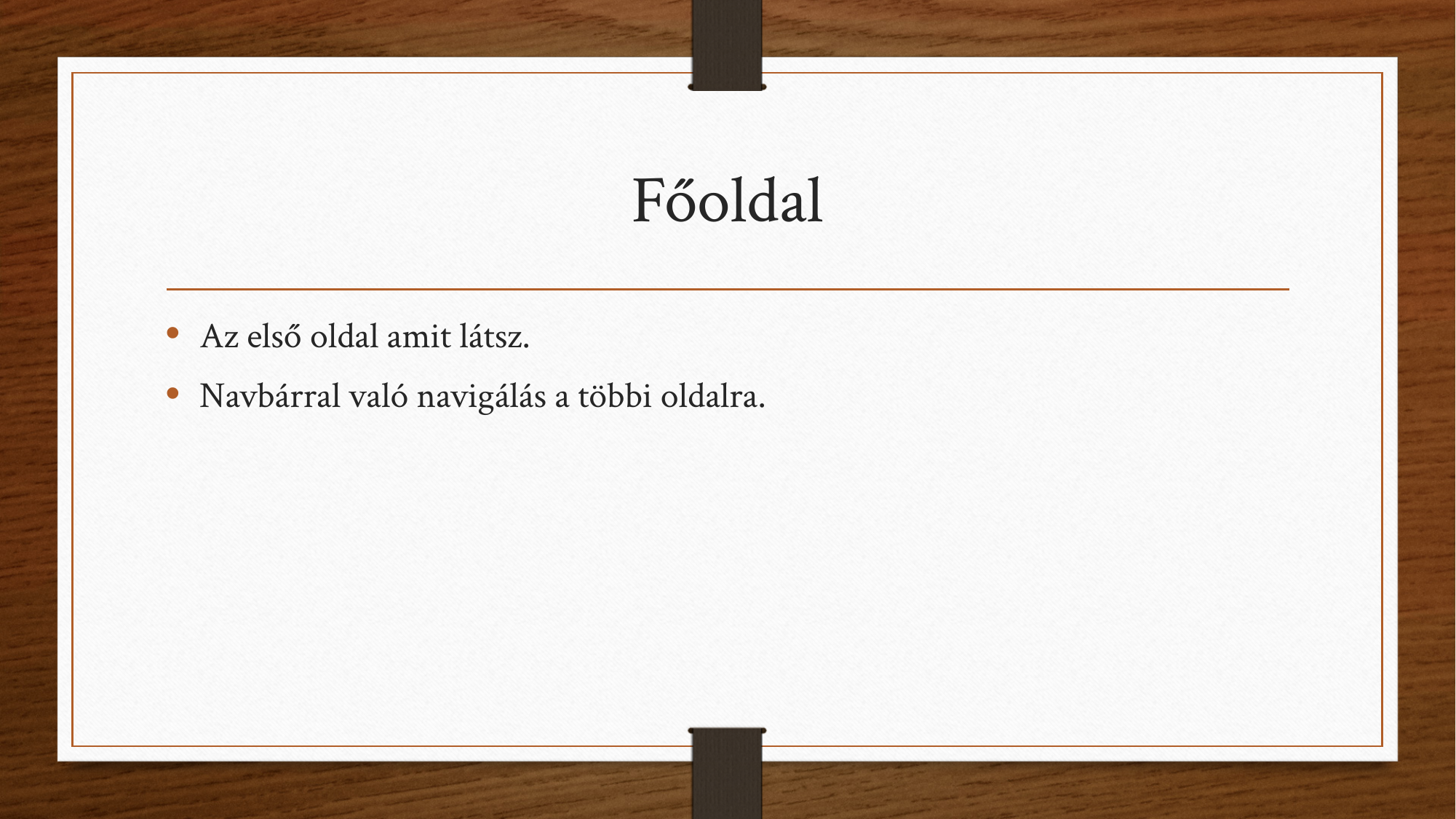

# Főoldal
Az első oldal amit látsz.​
Navbárral való navigálás a többi oldalra.